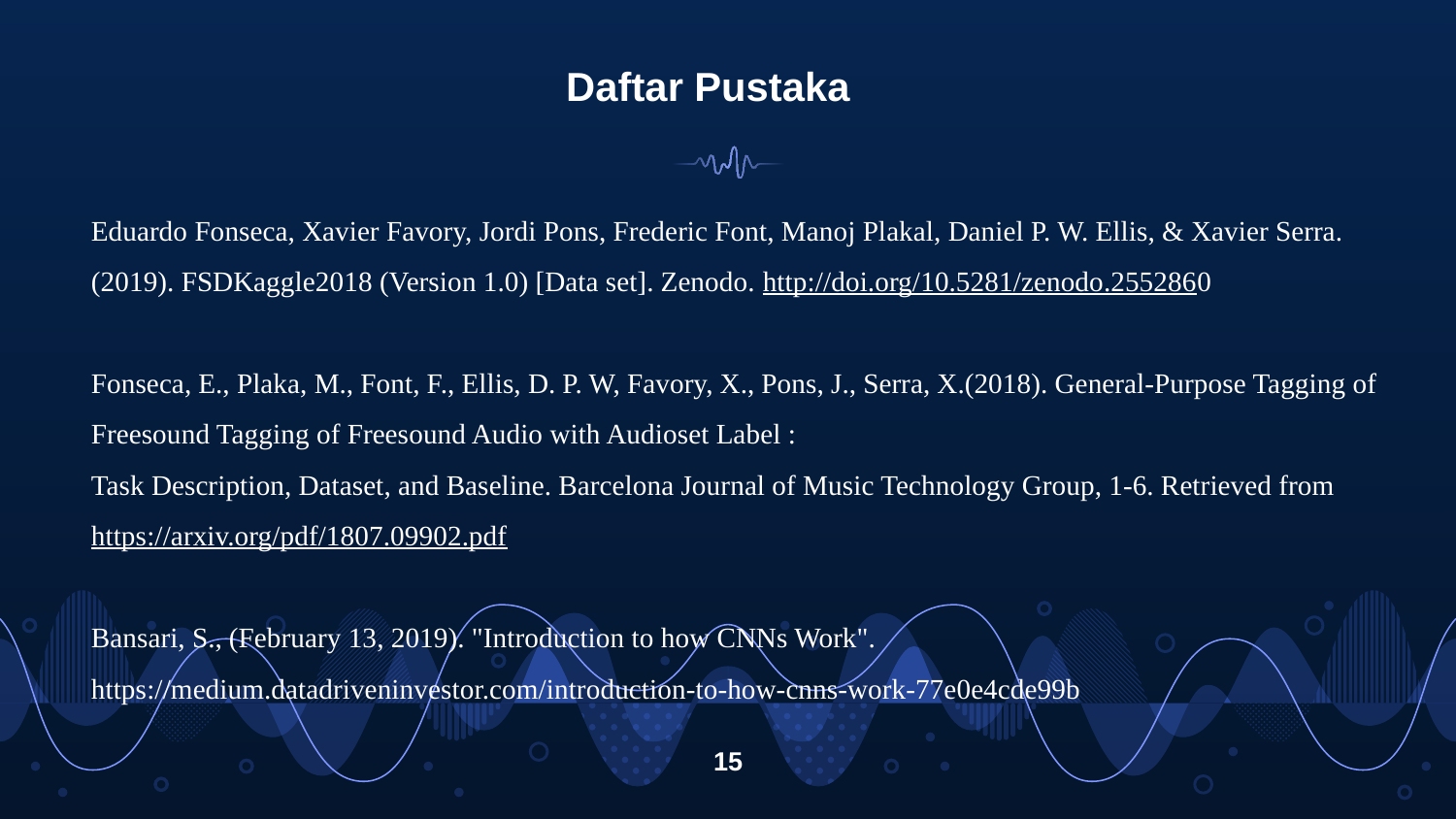

# Daftar Pustaka
Eduardo Fonseca, Xavier Favory, Jordi Pons, Frederic Font, Manoj Plakal, Daniel P. W. Ellis, & Xavier Serra. (2019). FSDKaggle2018 (Version 1.0) [Data set]. Zenodo. http://doi.org/10.5281/zenodo.2552860

Fonseca, E., Plaka, M., Font, F., Ellis, D. P. W, Favory, X., Pons, J., Serra, X.(2018). General-Purpose Tagging of Freesound Tagging of Freesound Audio with Audioset Label :
Task Description, Dataset, and Baseline. Barcelona Journal of Music Technology Group, 1-6. Retrieved from https://arxiv.org/pdf/1807.09902.pdf

Bansari, S., (February 13, 2019). "Introduction to how CNNs Work". https://medium.datadriveninvestor.com/introduction-to-how-cnns-work-77e0e4cde99b

15